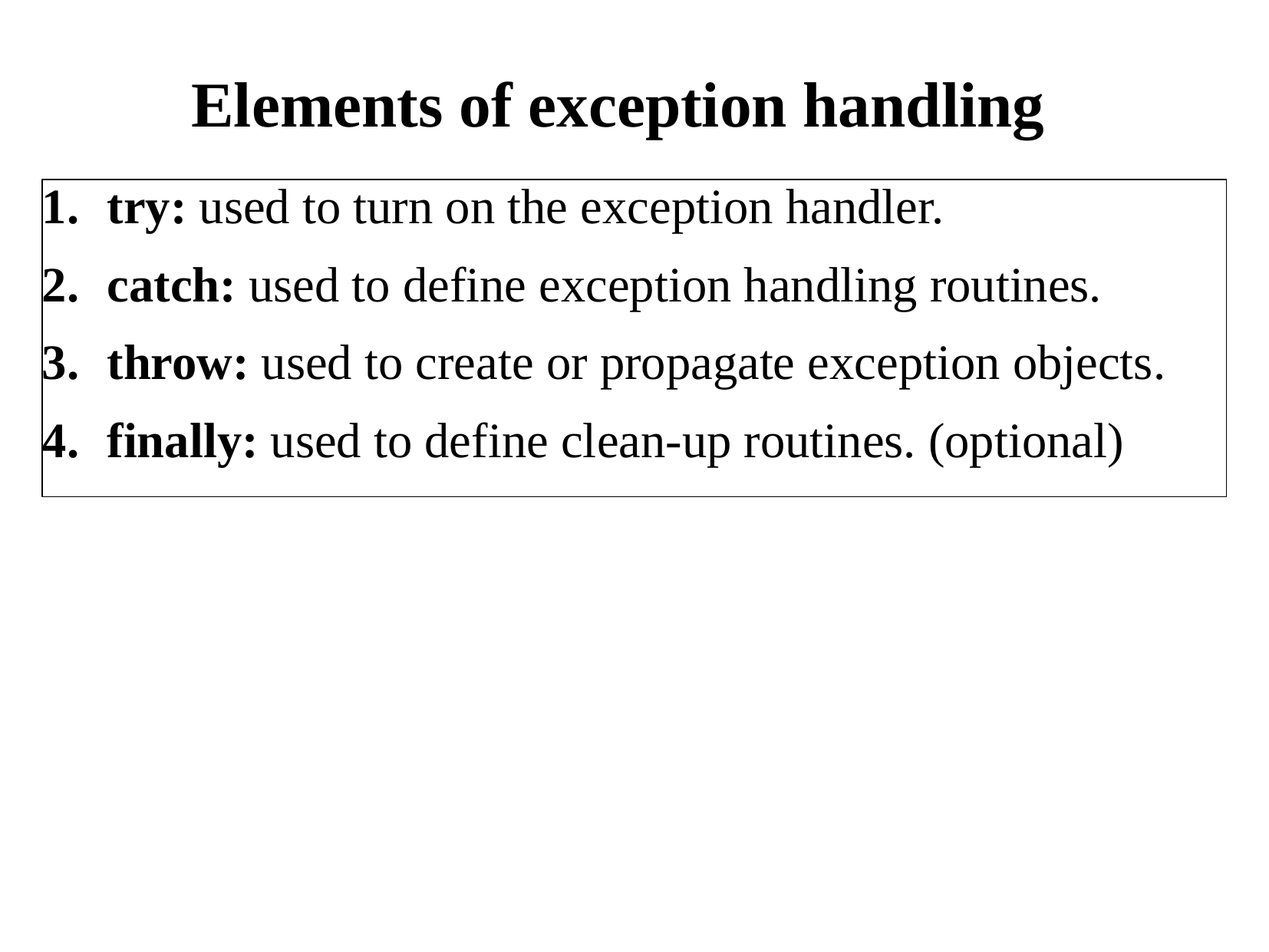

# Elements of exception handling
try: used to turn on the exception handler.
catch: used to define exception handling routines.
throw: used to create or propagate exception objects.
finally: used to define clean-up routines. (optional)